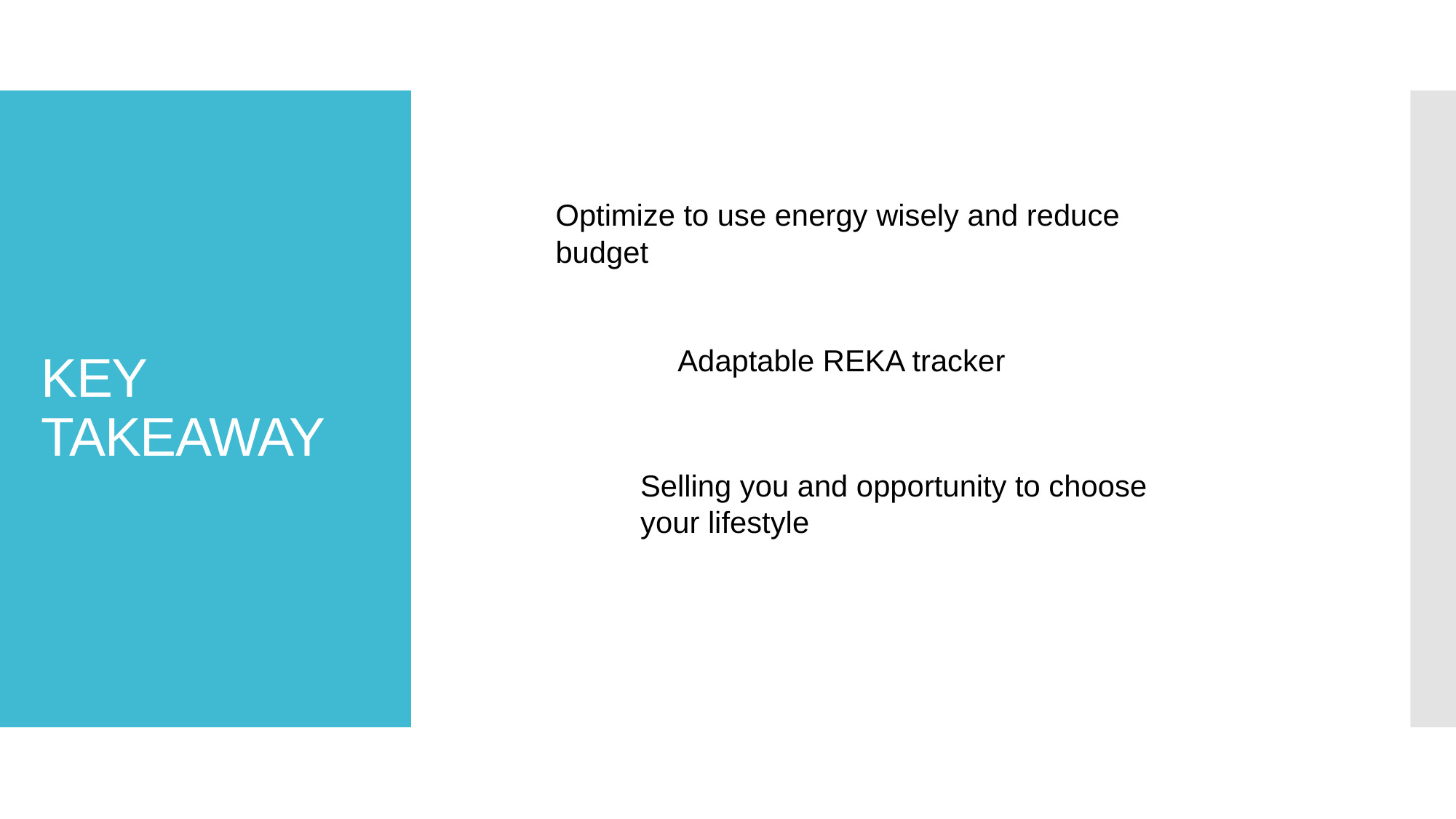

# KEY TAKEAWAY
Optimize to use energy wisely and reduce budget
Adaptable REKA tracker
Selling you and opportunity to choose your lifestyle